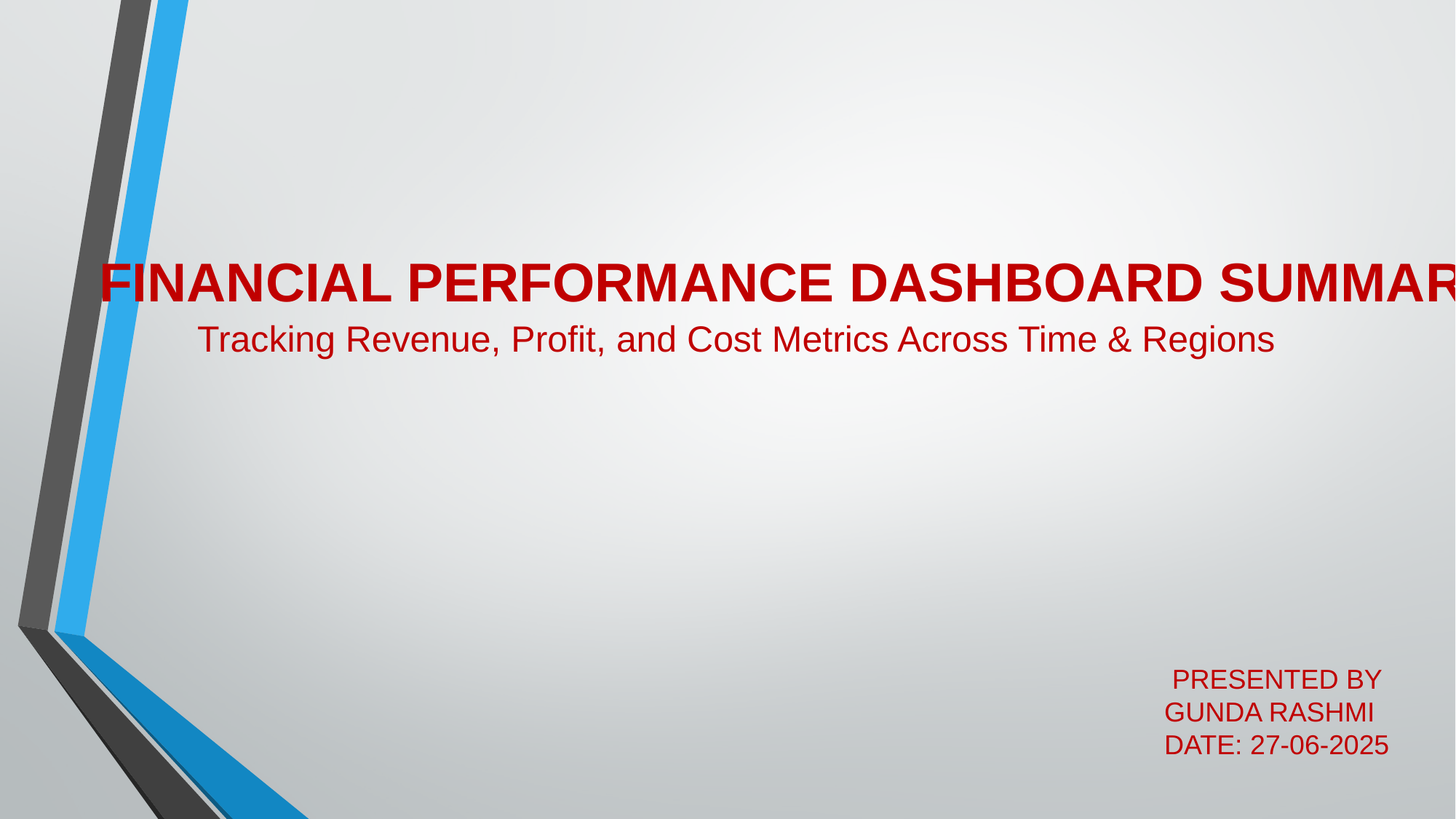

FINANCIAL PERFORMANCE DASHBOARD SUMMARY
Tracking Revenue, Profit, and Cost Metrics Across Time & Regions
     PRESENTED BY
    GUNDA RASHMI
    DATE: 27-06-2025